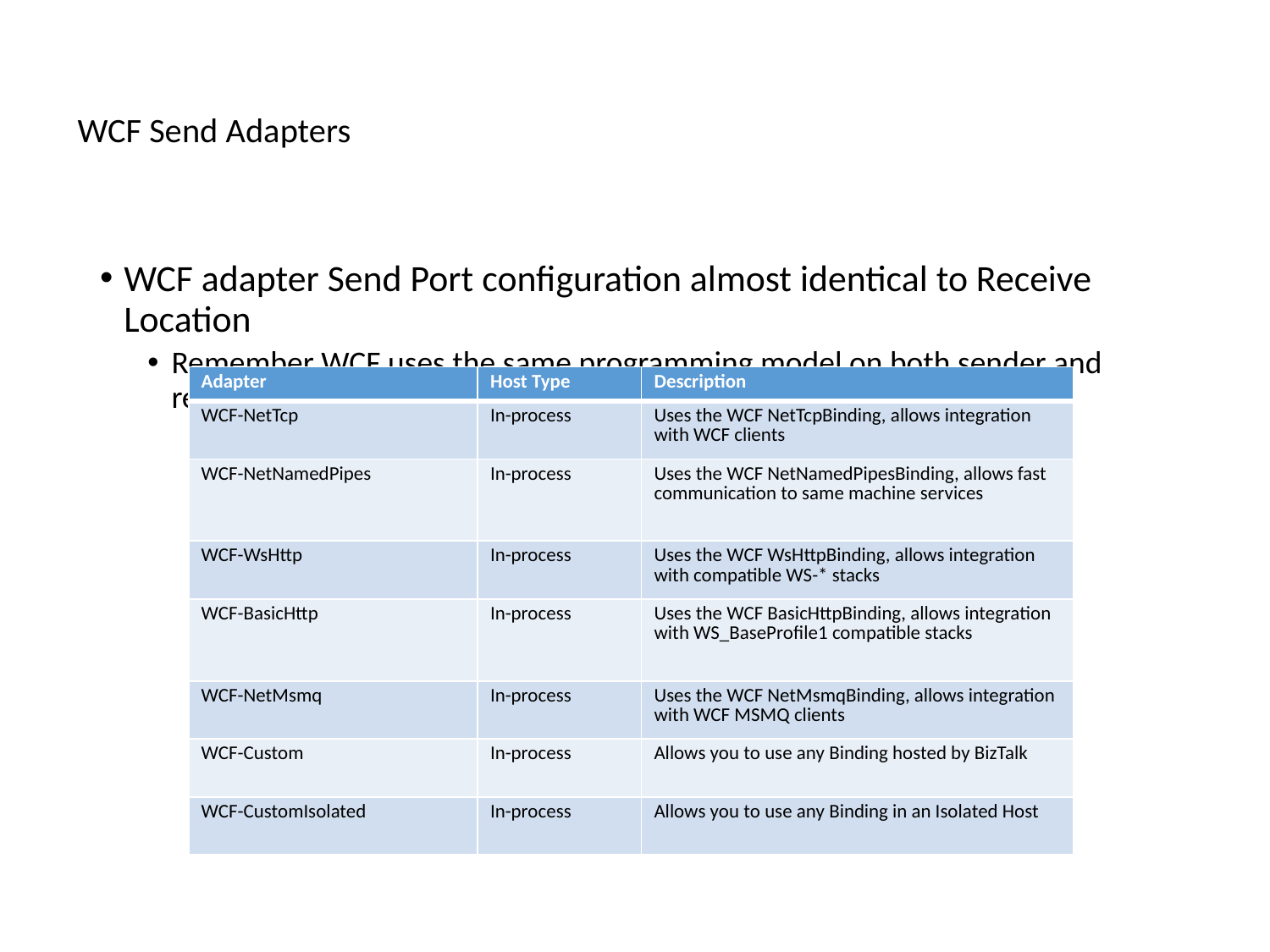

# WCF Send Adapters
WCF adapter Send Port configuration almost identical to Receive Location
Remember WCF uses the same programming model on both sender and receiver

| Adapter | Host Type | Description |
| --- | --- | --- |
| WCF-NetTcp | In-process | Uses the WCF NetTcpBinding, allows integration with WCF clients |
| WCF-NetNamedPipes | In-process | Uses the WCF NetNamedPipesBinding, allows fast communication to same machine services |
| WCF-WsHttp | In-process | Uses the WCF WsHttpBinding, allows integration with compatible WS-\* stacks |
| WCF-BasicHttp | In-process | Uses the WCF BasicHttpBinding, allows integration with WS\_BaseProfile1 compatible stacks |
| WCF-NetMsmq | In-process | Uses the WCF NetMsmqBinding, allows integration with WCF MSMQ clients |
| WCF-Custom | In-process | Allows you to use any Binding hosted by BizTalk |
| WCF-CustomIsolated | In-process | Allows you to use any Binding in an Isolated Host |